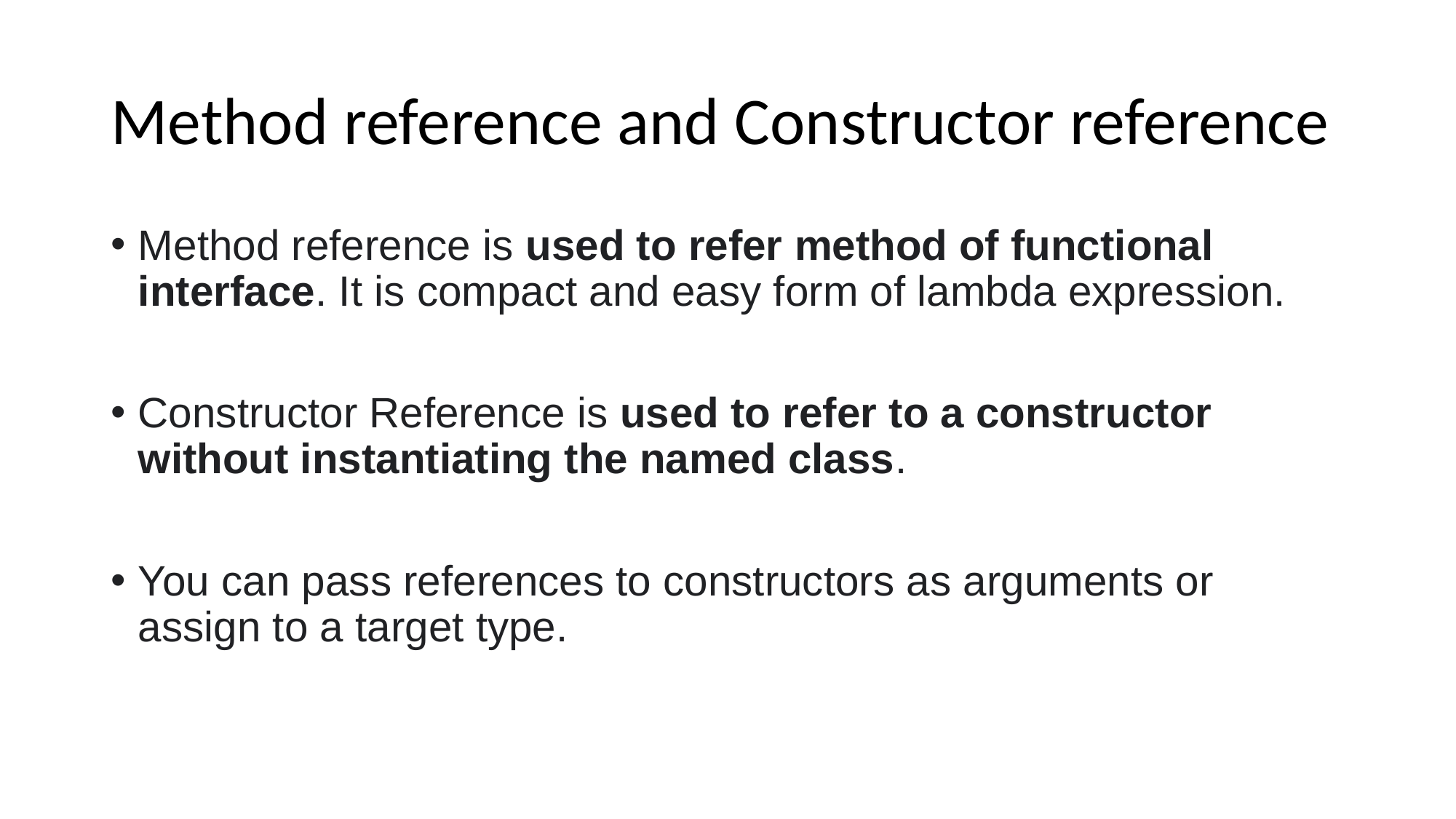

# Method reference and Constructor reference
Method reference is used to refer method of functional interface. It is compact and easy form of lambda expression.

Constructor Reference is used to refer to a constructor without instantiating the named class.

You can pass references to constructors as arguments or assign to a target type.